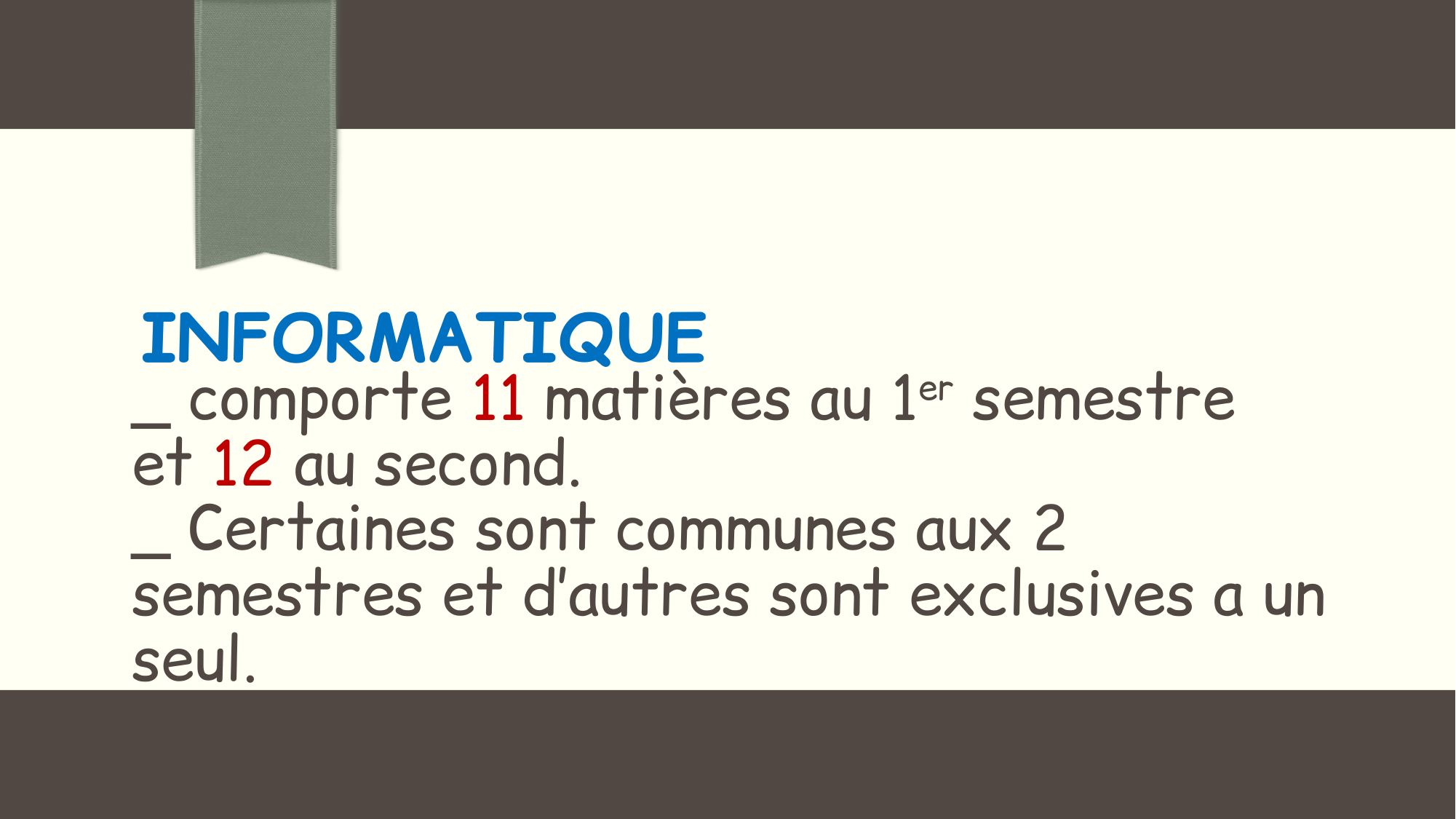

# INFORMATIQUE
_ comporte 11 matières au 1er semestre
et 12 au second.
_ Certaines sont communes aux 2 semestres et d’autres sont exclusives a un seul.